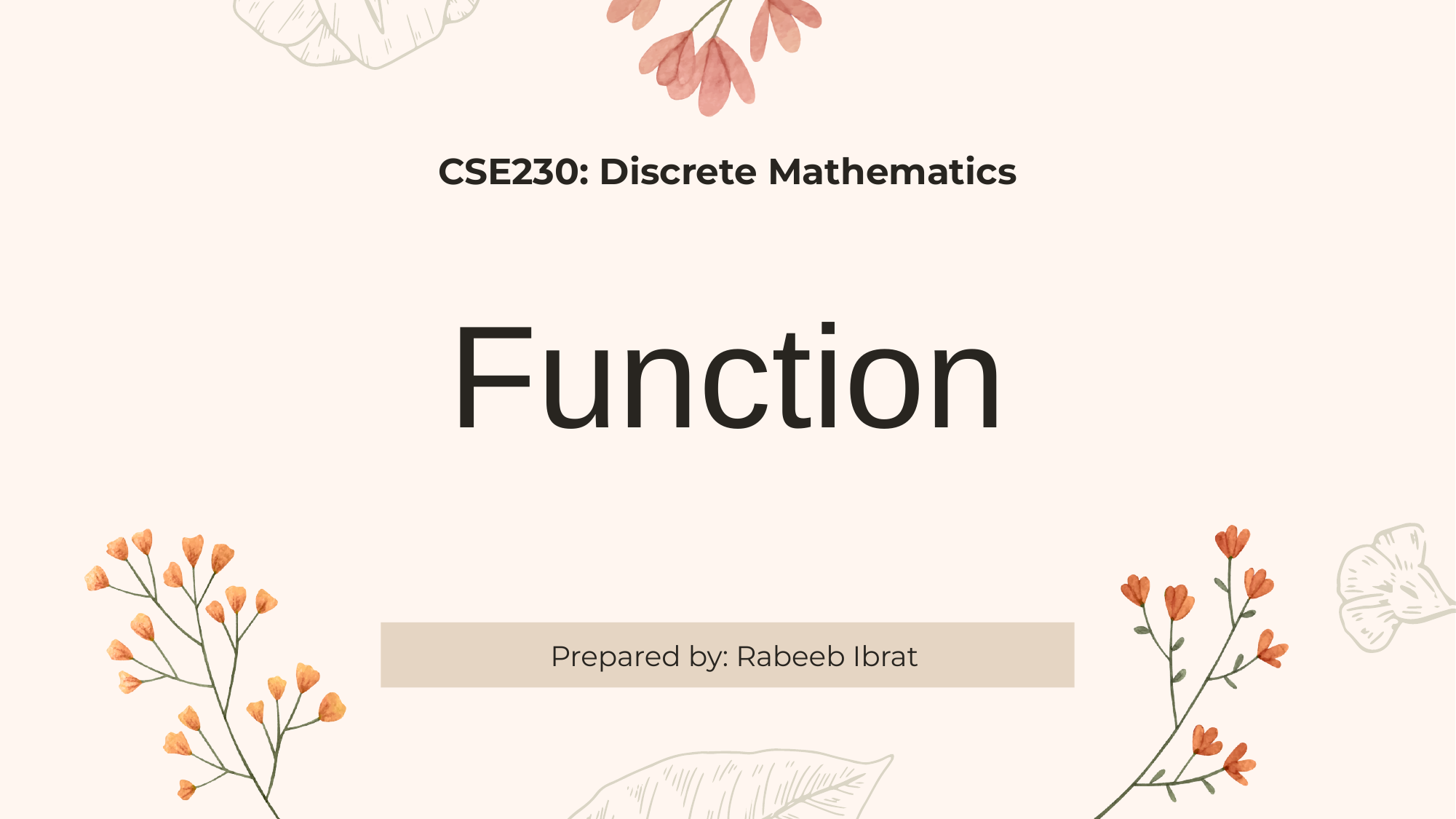

CSE230: Discrete Mathematics
# Function
Prepared by: Rabeeb Ibrat